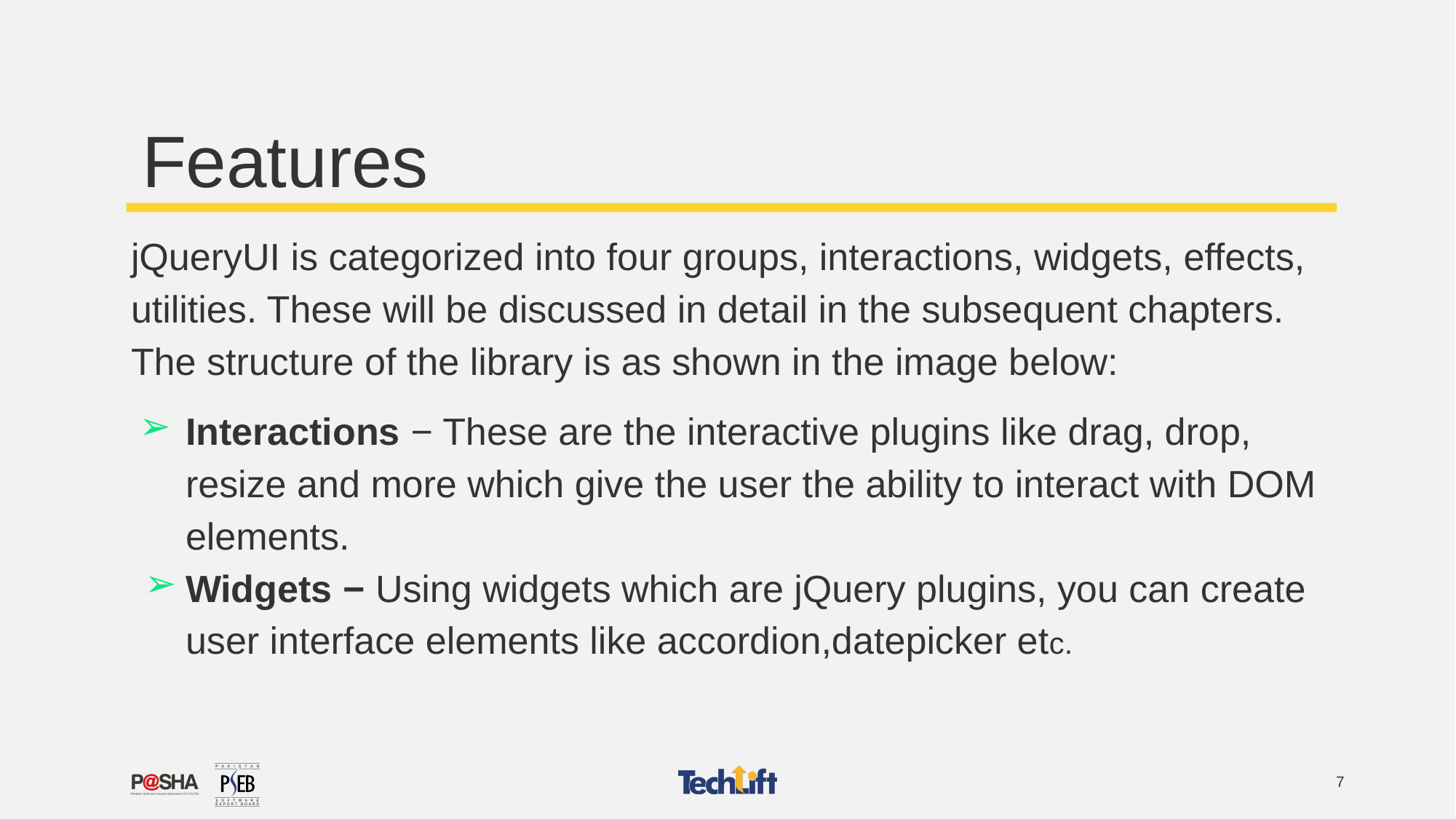

# Features
jQueryUI is categorized into four groups, interactions, widgets, effects, utilities. These will be discussed in detail in the subsequent chapters. The structure of the library is as shown in the image below:
Interactions − These are the interactive plugins like drag, drop, resize and more which give the user the ability to interact with DOM elements.
Widgets − Using widgets which are jQuery plugins, you can create user interface elements like accordion,datepicker etc.
7